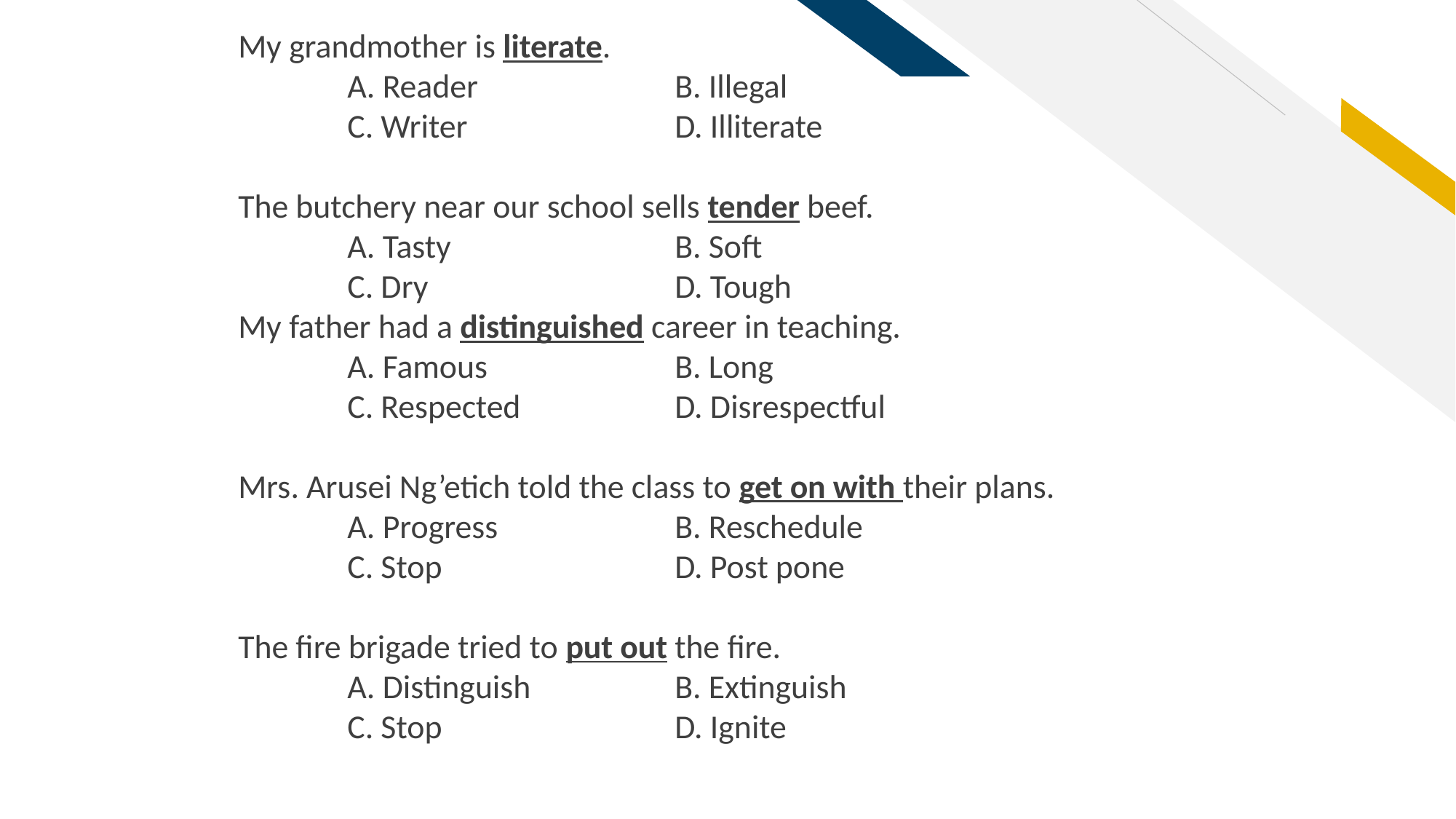

My grandmother is literate.
	A. Reader 		B. Illegal
	C. Writer		D. Illiterate

The butchery near our school sells tender beef.
	A. Tasty 		B. Soft
	C. Dry			D. Tough
My father had a distinguished career in teaching.
	A. Famous 		B. Long
	C. Respected		D. Disrespectful

Mrs. Arusei Ng’etich told the class to get on with their plans.
	A. Progress 		B. Reschedule
	C. Stop			D. Post pone

The fire brigade tried to put out the fire.
	A. Distinguish 		B. Extinguish
	C. Stop			D. Ignite